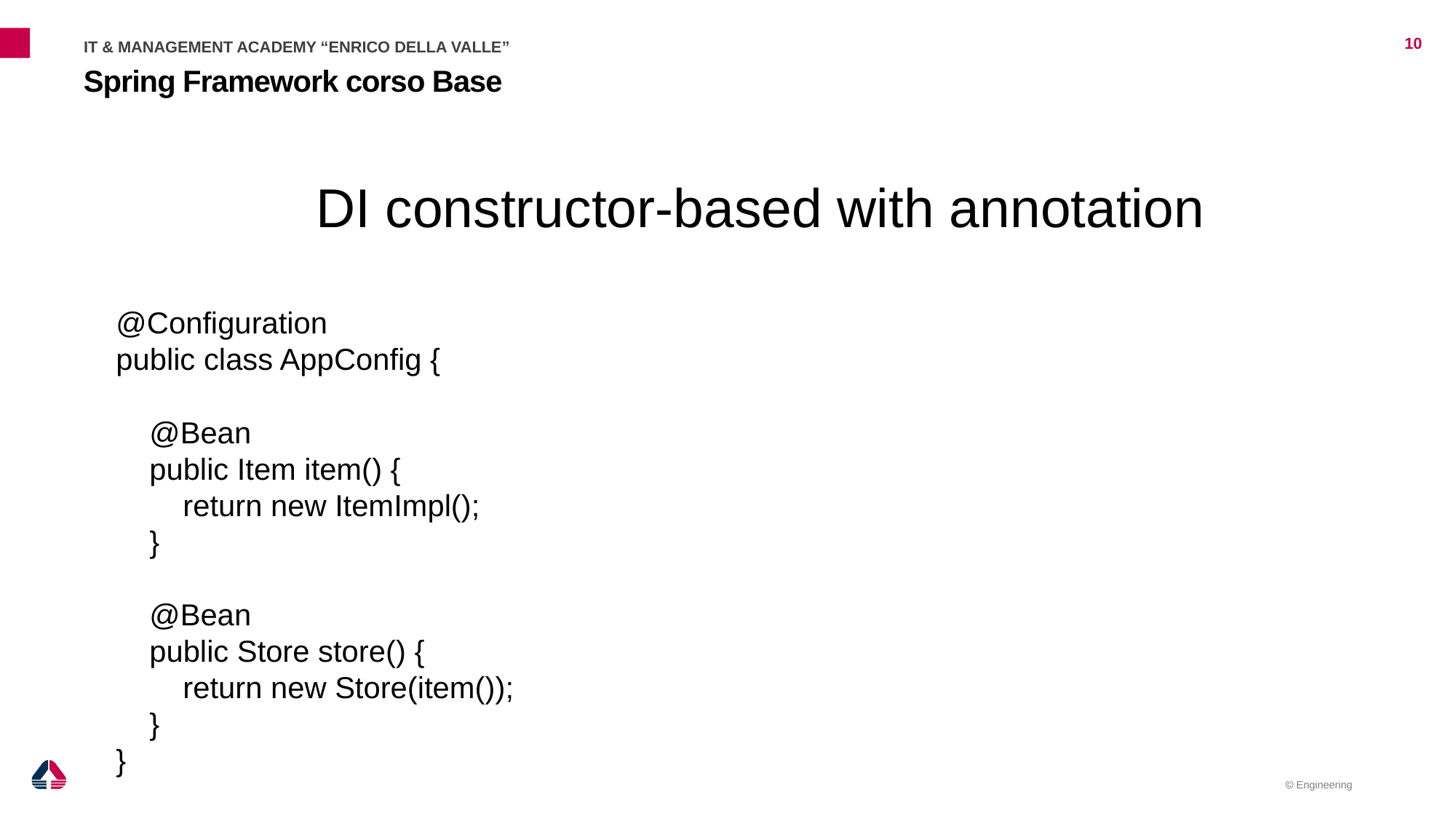

IT & MANAGEMENT ACADEMY “ENRICO DELLA VALLE”

DI constructor-based with annotation

@Configuration
public class AppConfig {

    @Bean
    public Item item() {
        return new ItemImpl();
    }

    @Bean
    public Store store() {
        return new Store(item());
    }
}
10
# Spring Framework corso Base